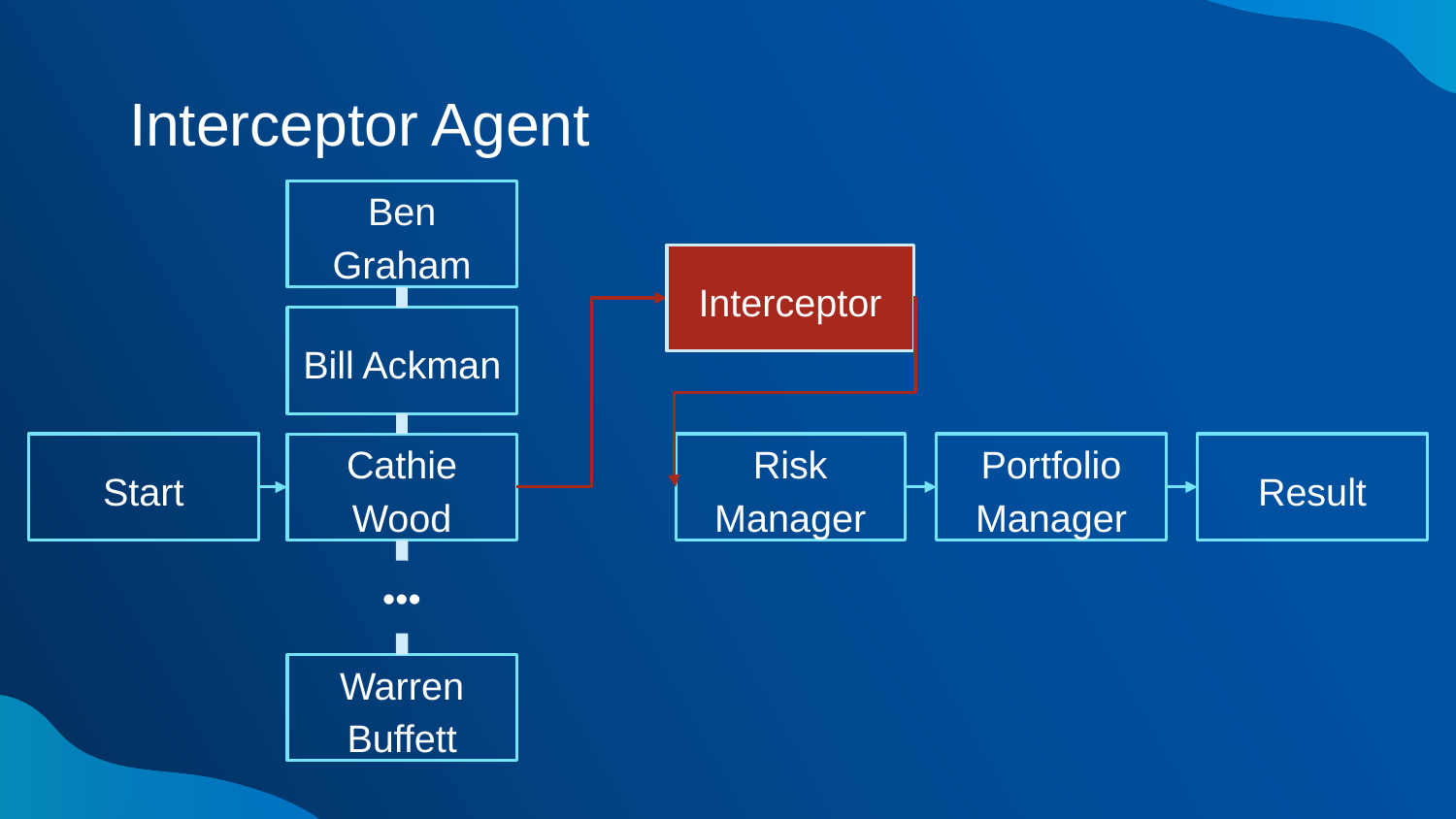

# Interceptor Agent
Ben Graham
Interceptor
Bill Ackman
Start
Risk Manager
Portfolio Manager
Result
Cathie Wood
•••
Warren Buffett